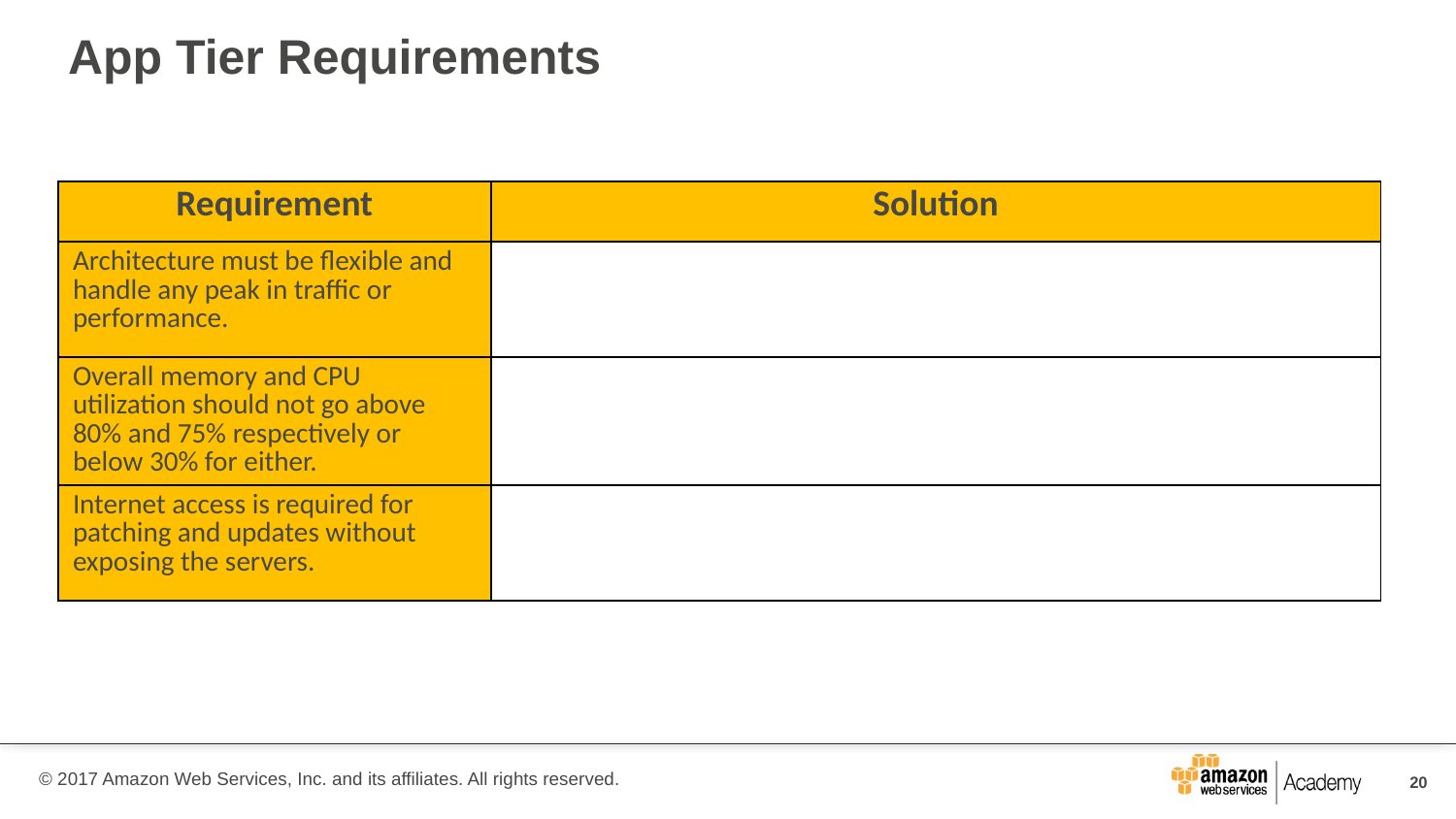

# App Tier Requirements
| Requirement | Solution |
| --- | --- |
| Architecture must be flexible and handle any peak in traffic or performance. |  |
| Overall memory and CPU utilization should not go above 80% and 75% respectively or below 30% for either. |  |
| Internet access is required for patching and updates without exposing the servers. |  |